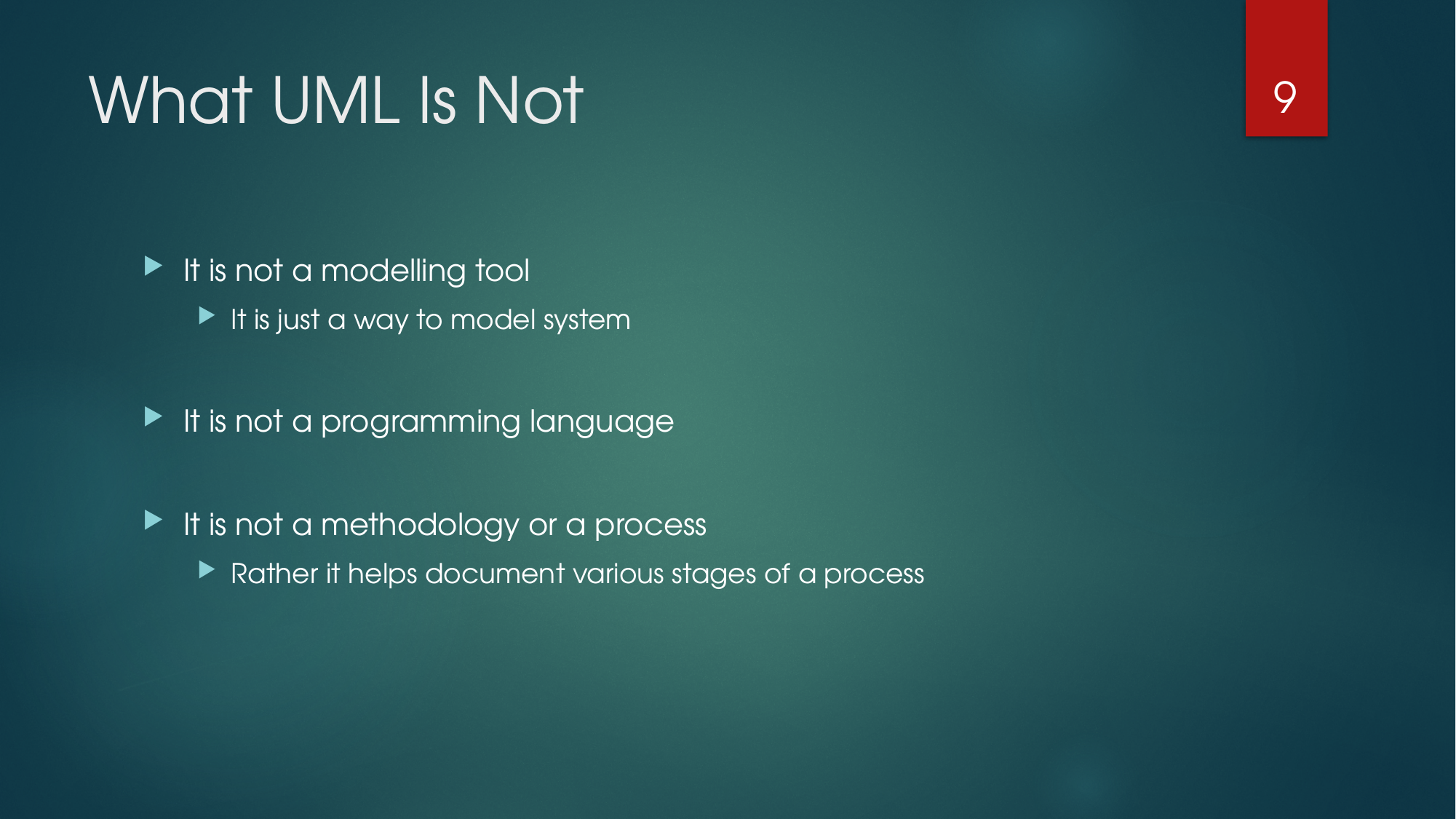

9
# What UML Is Not
It is not a modelling tool
It is just a way to model system

It is not a programming language

It is not a methodology or a process
Rather it helps document various stages of a process